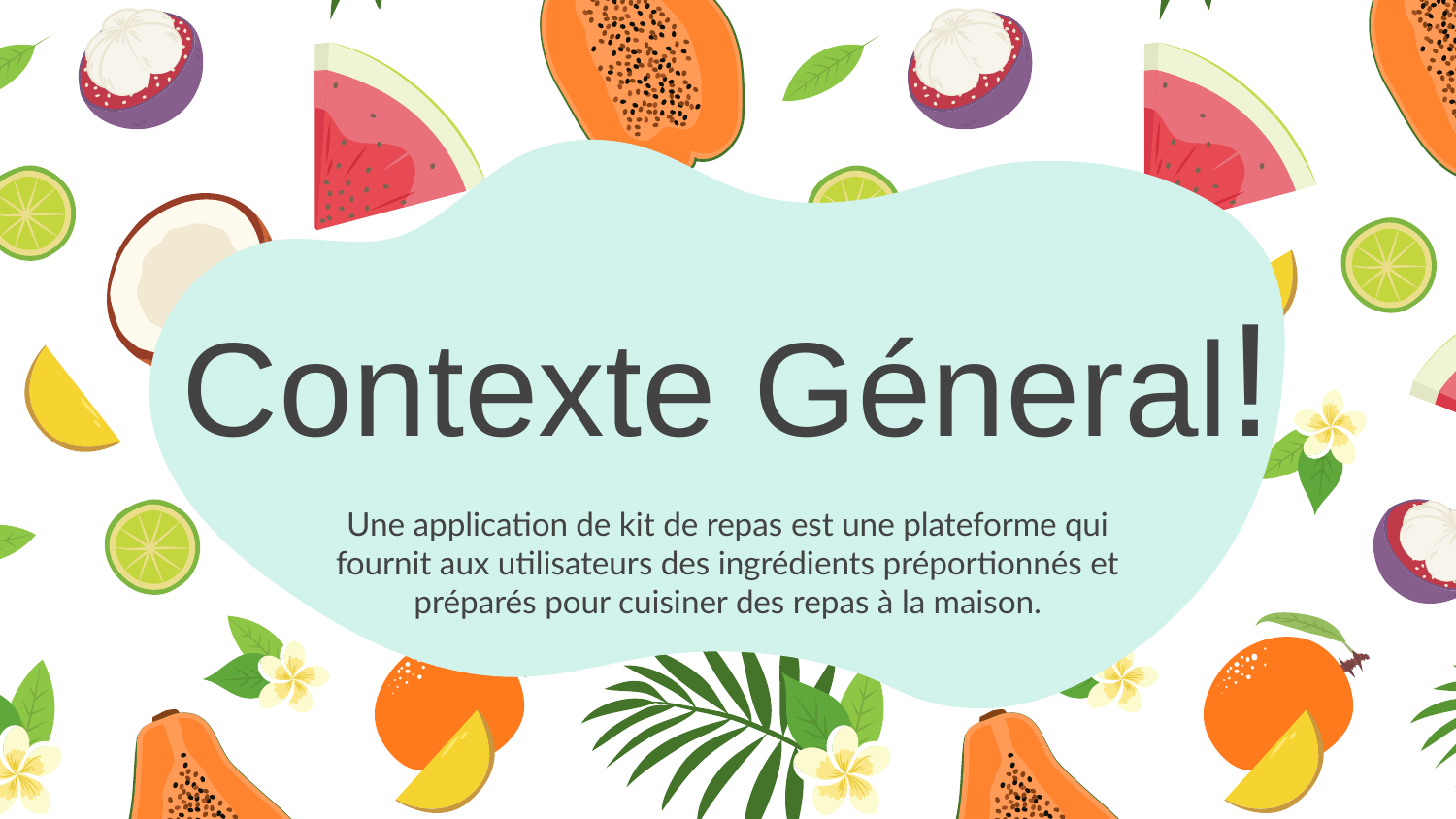

# Contexte Géneral!

Une application de kit de repas est une plateforme qui fournit aux utilisateurs des ingrédients préportionnés et préparés pour cuisiner des repas à la maison.